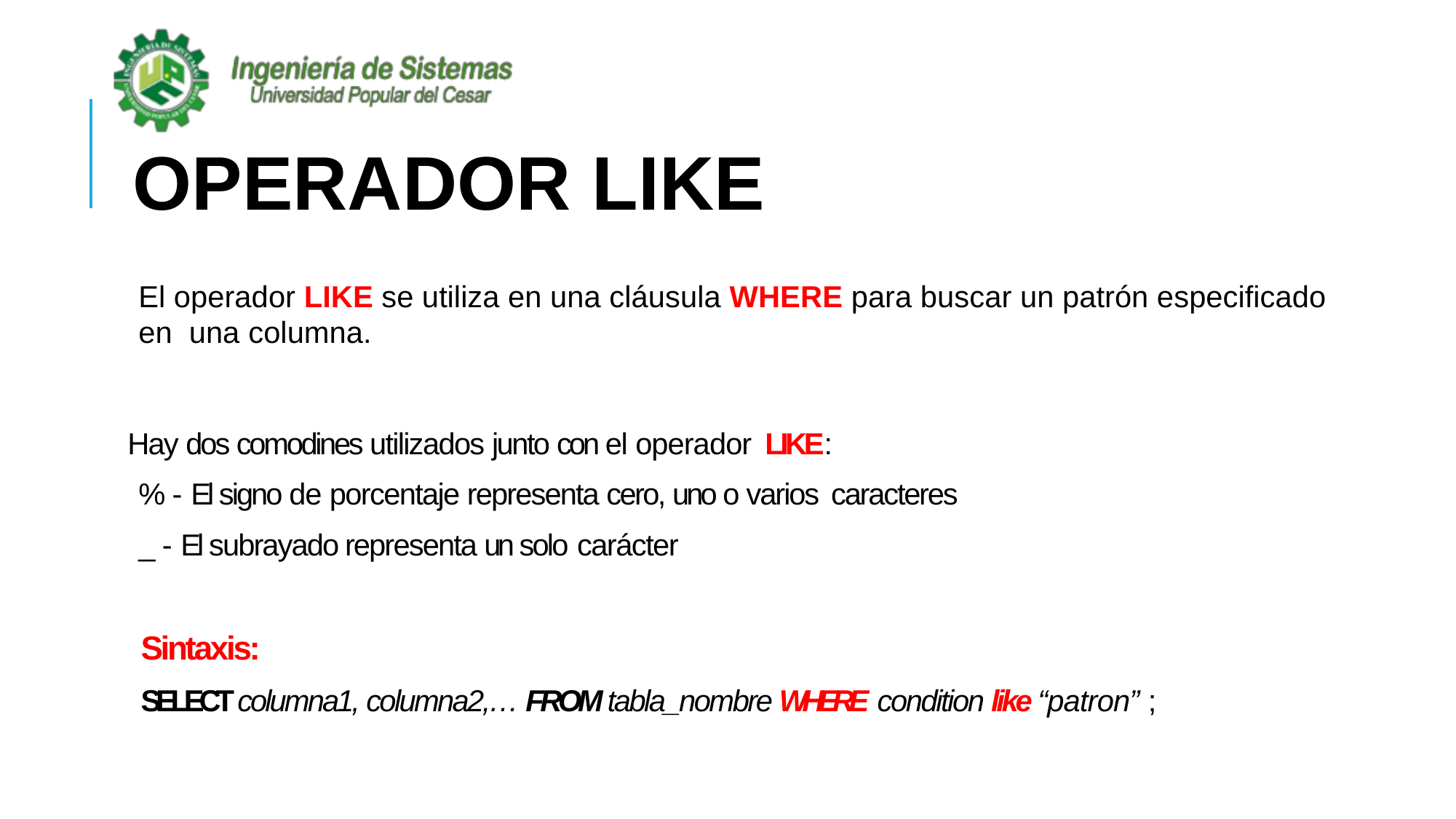

# OPERADOR LIKE
El operador LIKE se utiliza en una cláusula WHERE para buscar un patrón especificado en  una columna.

Hay dos comodines utilizados junto con el operador LIKE:
% - El signo de porcentaje representa cero, uno o varios caracteres
_ - El subrayado representa un solo carácter

Sintaxis:
SELECT columna1, columna2,… FROM tabla_nombre WHERE condition like “patron” ;